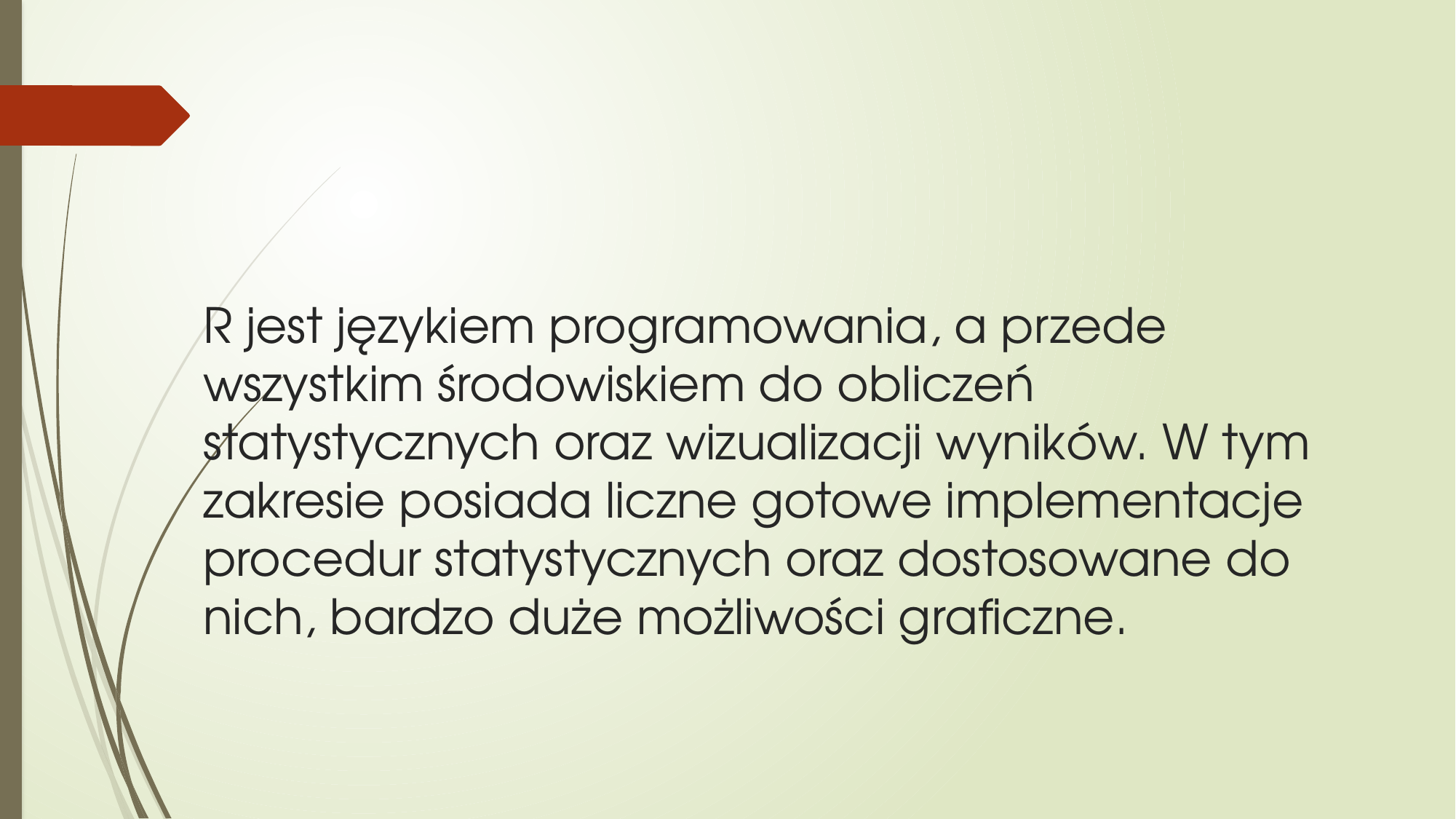

# R jest językiem programowania, a przede wszystkim środowiskiem do obliczeń statystycznych oraz wizualizacji wyników. W tym zakresie posiada liczne gotowe implementacje procedur statystycznych oraz dostosowane do nich, bardzo duże możliwości graficzne.